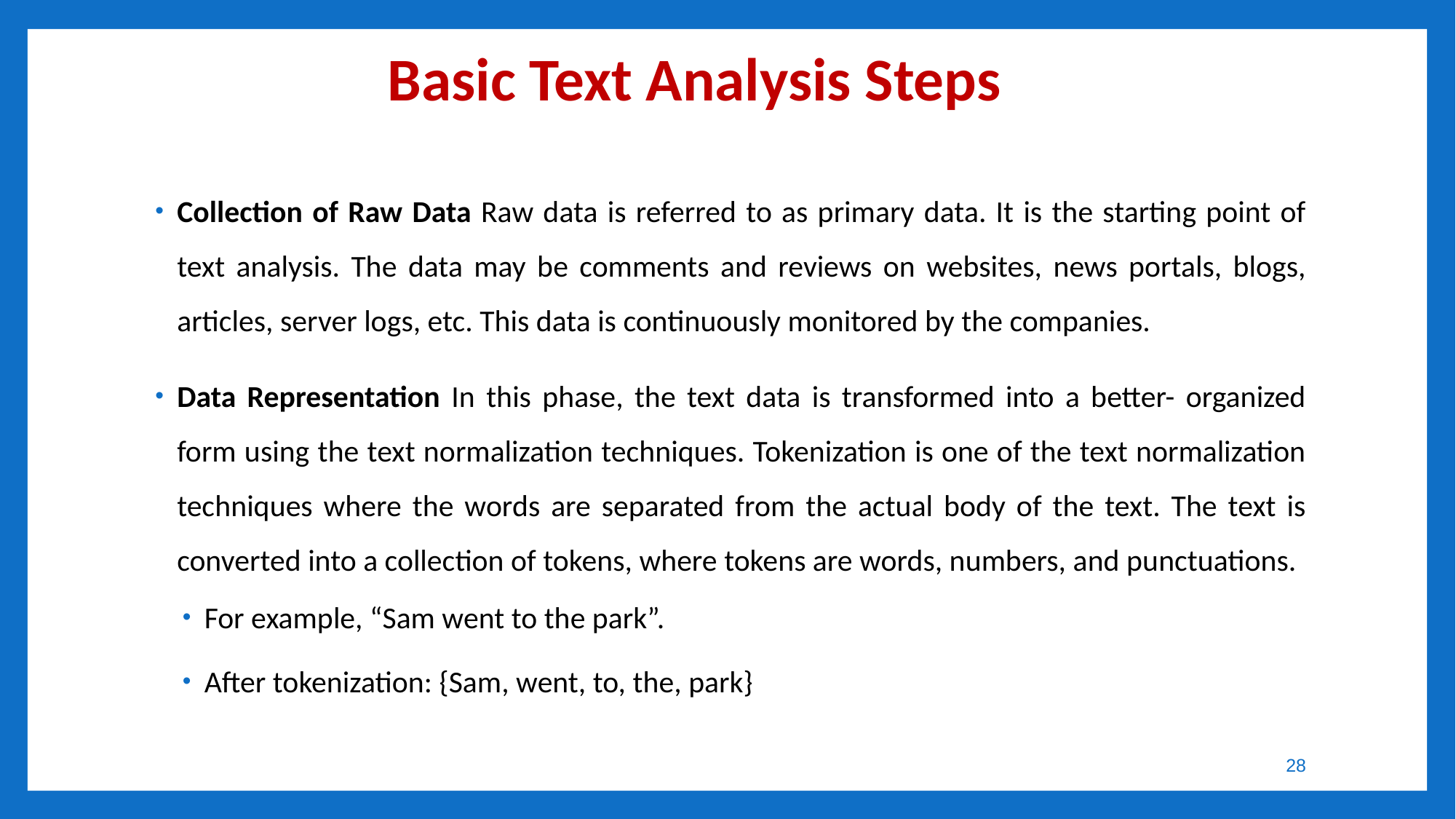

# Basic Text Analysis Steps
Collection of Raw Data Raw data is referred to as primary data. It is the starting point of text analysis. The data may be comments and reviews on websites, news portals, blogs, articles, server logs, etc. This data is continuously monitored by the companies.
Data Representation In this phase, the text data is transformed into a better- organized form using the text normalization techniques. Tokenization is one of the text normalization techniques where the words are separated from the actual body of the text. The text is converted into a collection of tokens, where tokens are words, numbers, and punctuations.
For example, “Sam went to the park”.
After tokenization: {Sam, went, to, the, park}
28